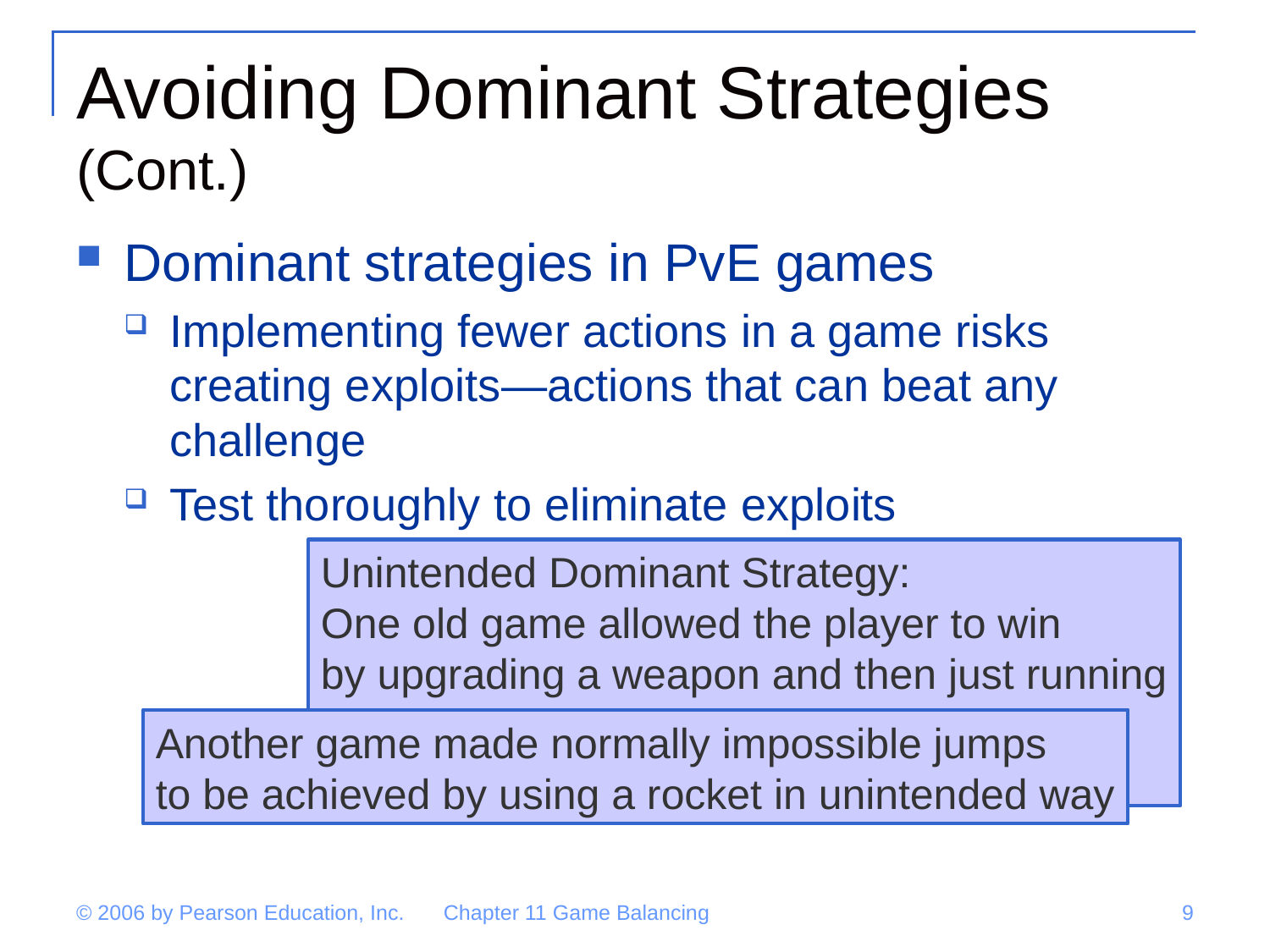

# Avoiding Dominant Strategies (Cont.)
Dominant strategies in PvE games
Implementing fewer actions in a game risks creating exploits—actions that can beat any challenge
Test thoroughly to eliminate exploits
Unintended Dominant Strategy:
One old game allowed the player to win
by upgrading a weapon and then just running
as low on the screen as possible,
keeping finger on the fire button all time.
Another game made normally impossible jumps
to be achieved by using a rocket in unintended way
© 2006 by Pearson Education, Inc.
Chapter 11 Game Balancing
9